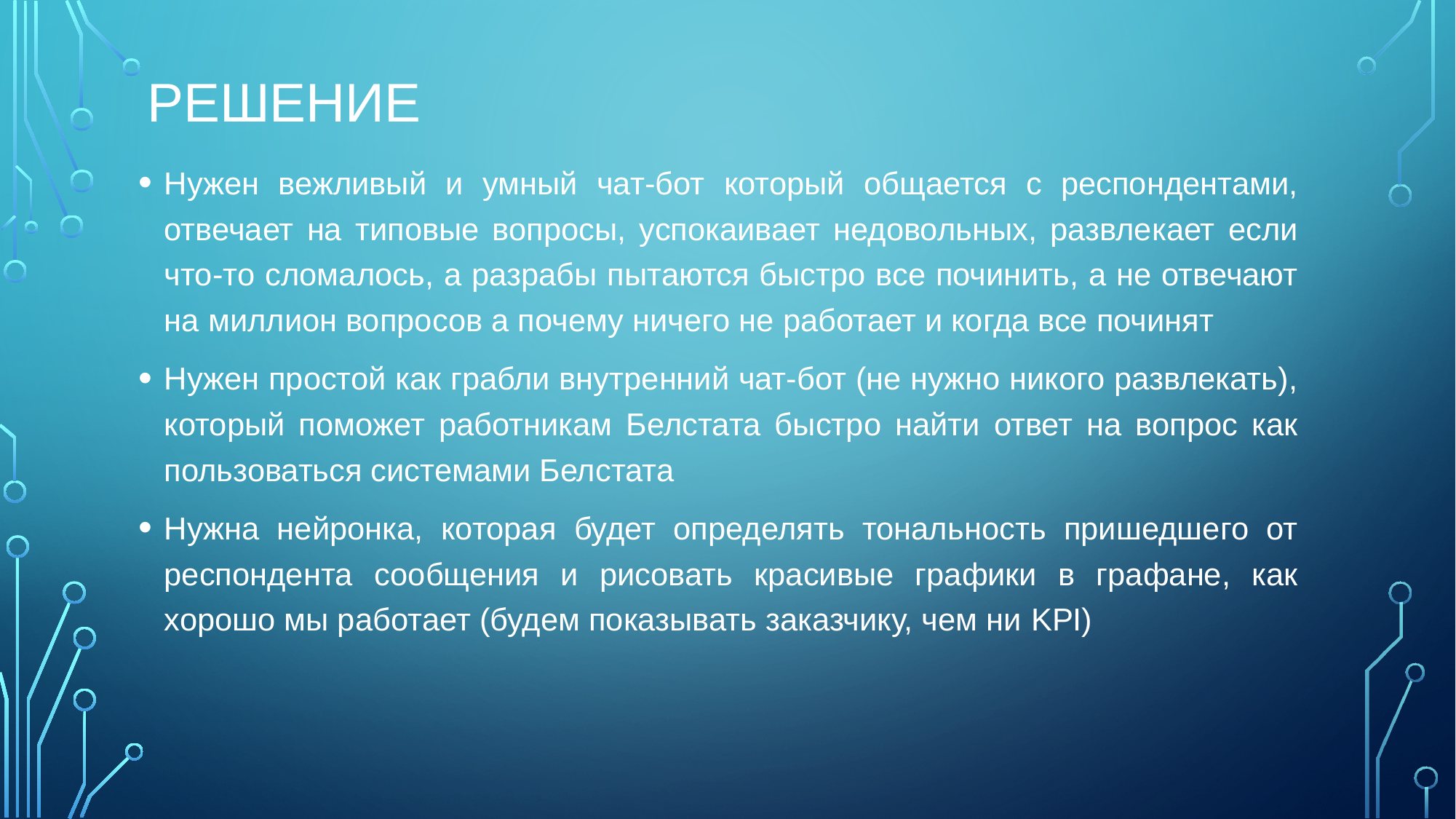

# Решение
Нужен вежливый и умный чат-бот который общается с респондентами, отвечает на типовые вопросы, успокаивает недовольных, развлекает если что-то сломалось, а разрабы пытаются быстро все починить, а не отвечают на миллион вопросов а почему ничего не работает и когда все починят
Нужен простой как грабли внутренний чат-бот (не нужно никого развлекать), который поможет работникам Белстата быстро найти ответ на вопрос как пользоваться системами Белстата
Нужна нейронка, которая будет определять тональность пришедшего от респондента сообщения и рисовать красивые графики в графане, как хорошо мы работает (будем показывать заказчику, чем ни KPI)